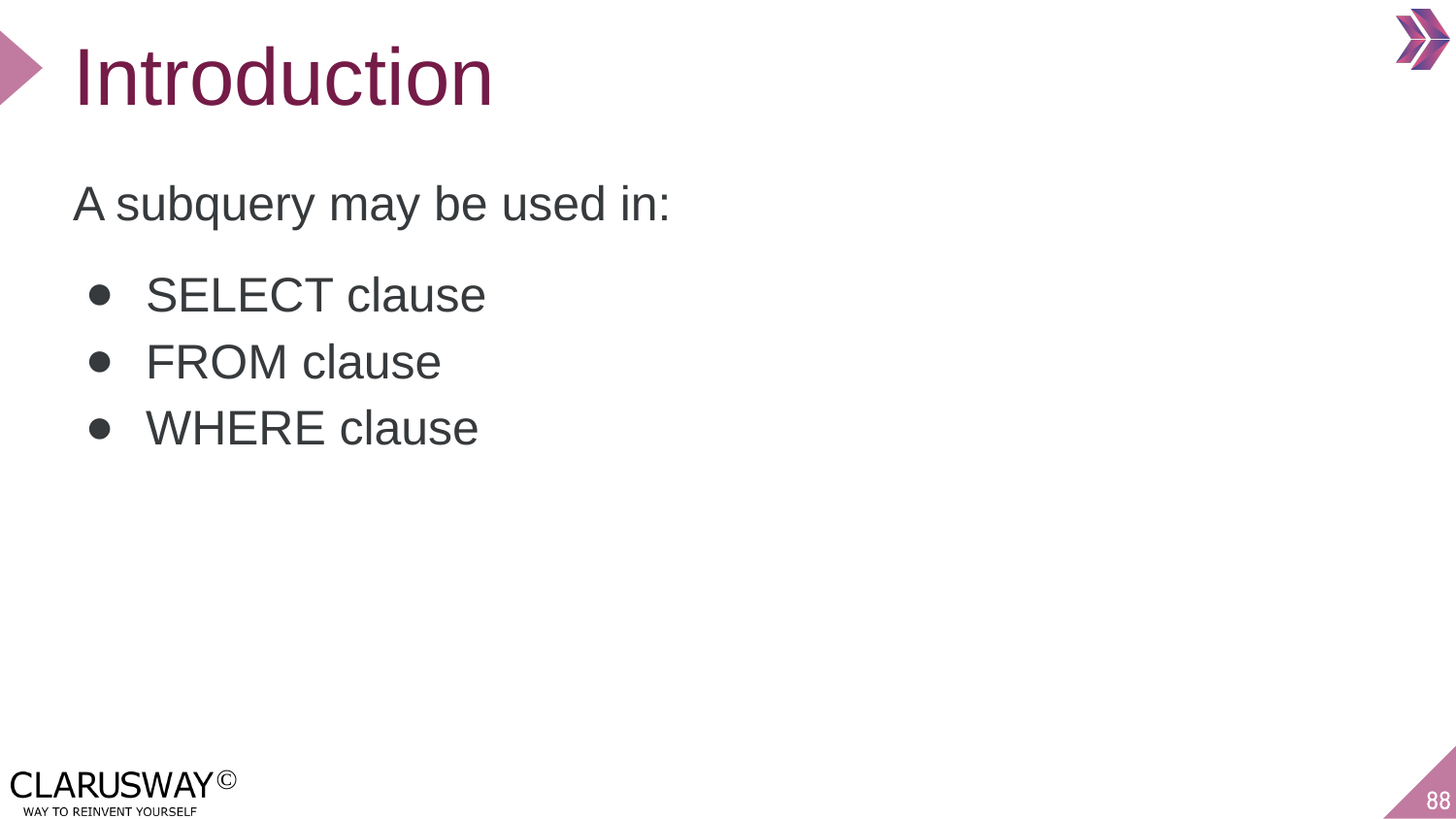

# Introduction
A subquery may be used in:
SELECT clause
FROM clause
WHERE clause

88